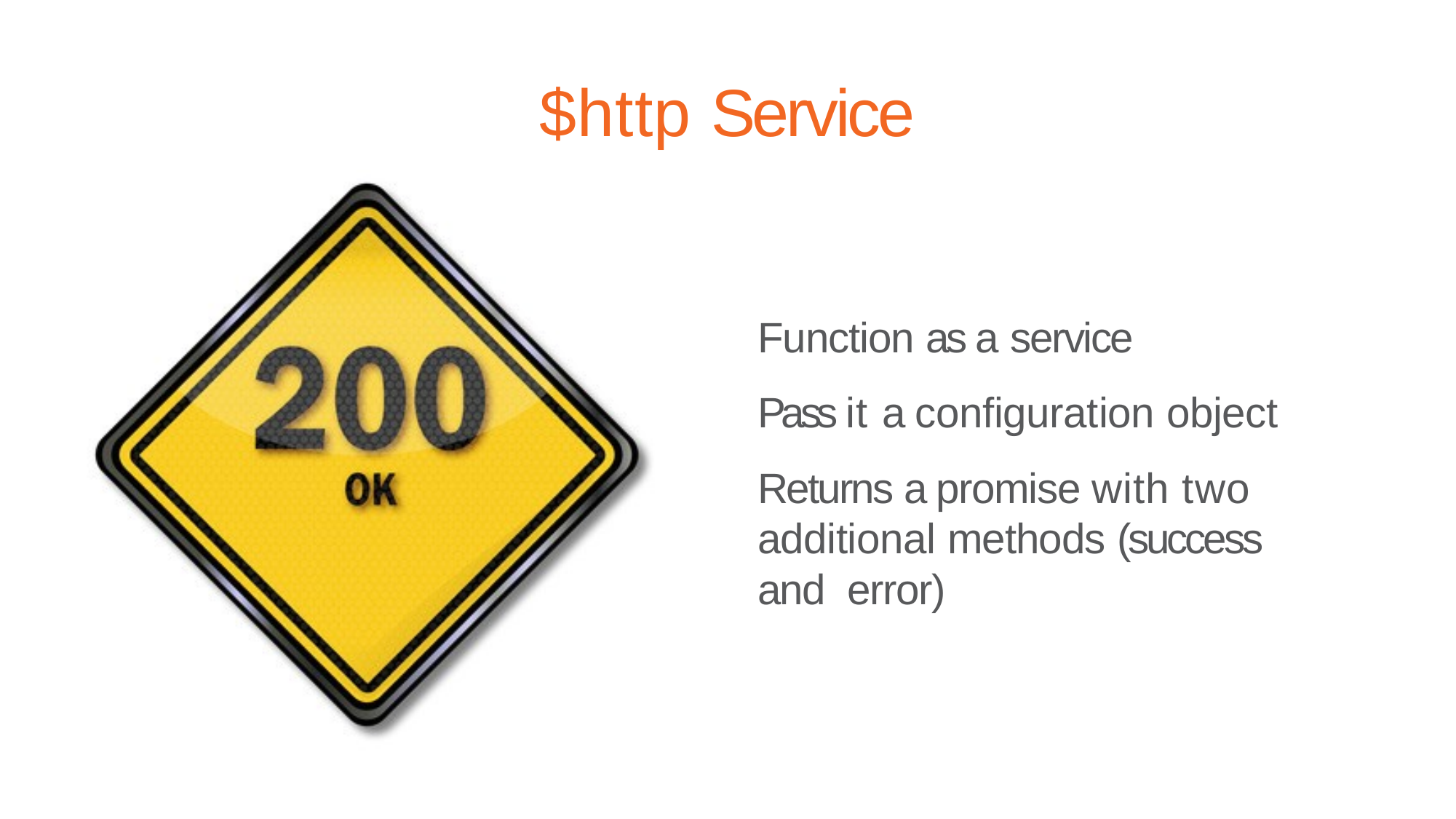

# $http Service

Function as a service
Pass it a configuration object
Returns a promise with two  additional methods (success and  error)